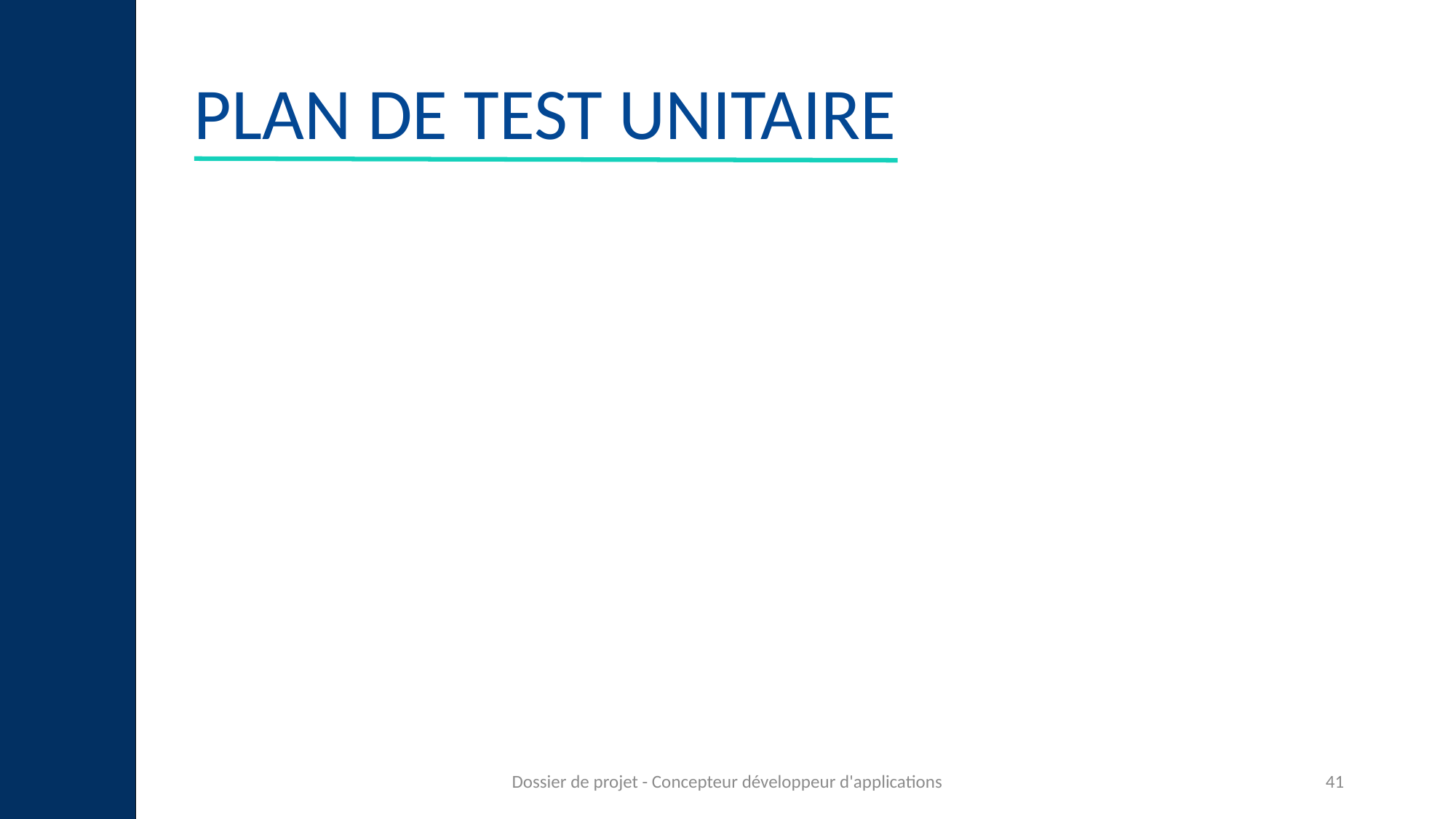

# PLAN DE TEST UNITAIRE

Dossier de projet - Concepteur développeur d'applications
41